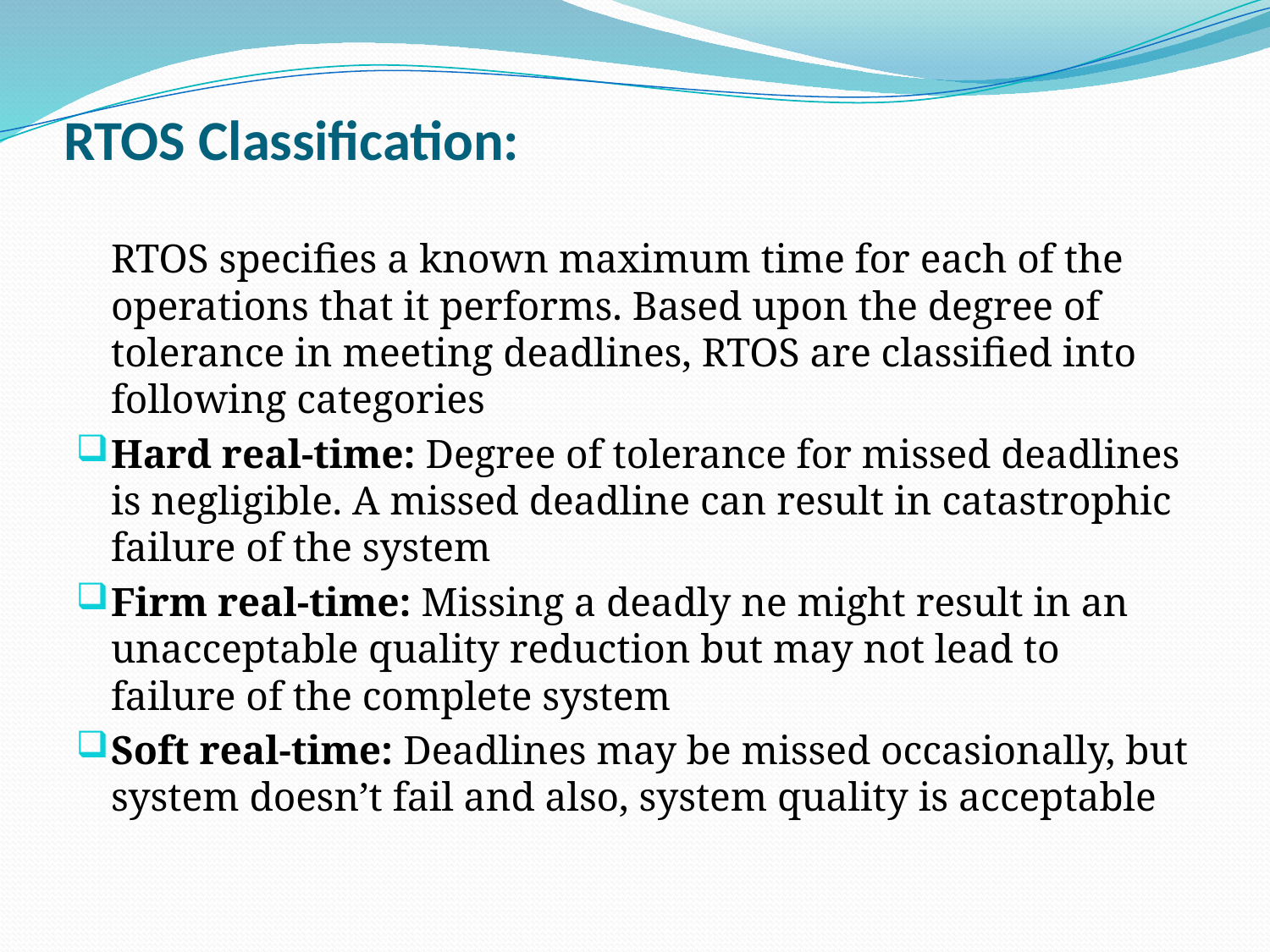

# RTOS Classification:

	RTOS specifies a known maximum time for each of the operations that it performs. Based upon the degree of tolerance in meeting deadlines, RTOS are classified into following categories
Hard real-time: Degree of tolerance for missed deadlines is negligible. A missed deadline can result in catastrophic failure of the system
Firm real-time: Missing a deadly ne might result in an unacceptable quality reduction but may not lead to failure of the complete system
Soft real-time: Deadlines may be missed occasionally, but system doesn’t fail and also, system quality is acceptable